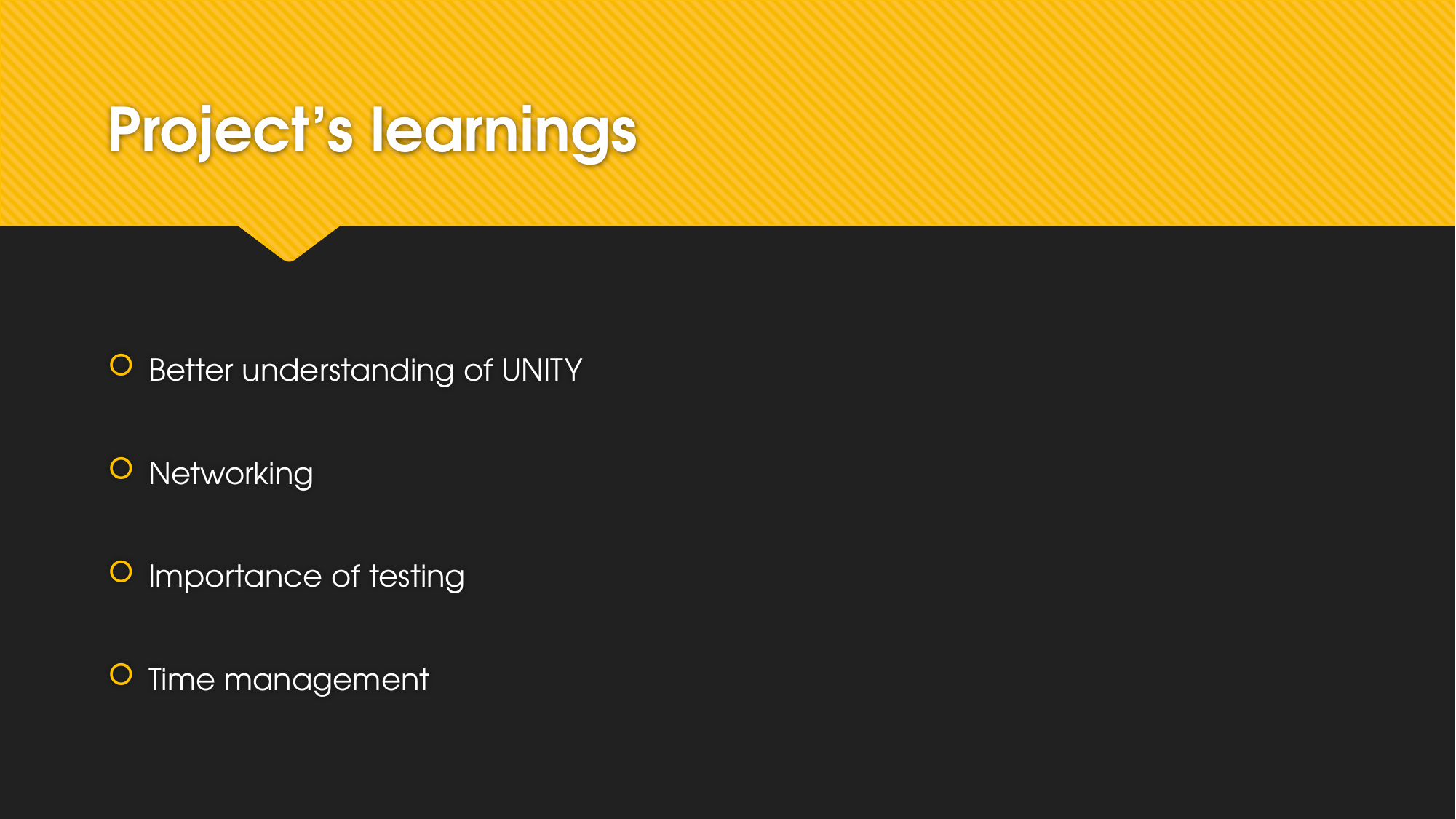

# Project’s learnings
Better understanding of UNITY

Networking

Importance of testing

Time management